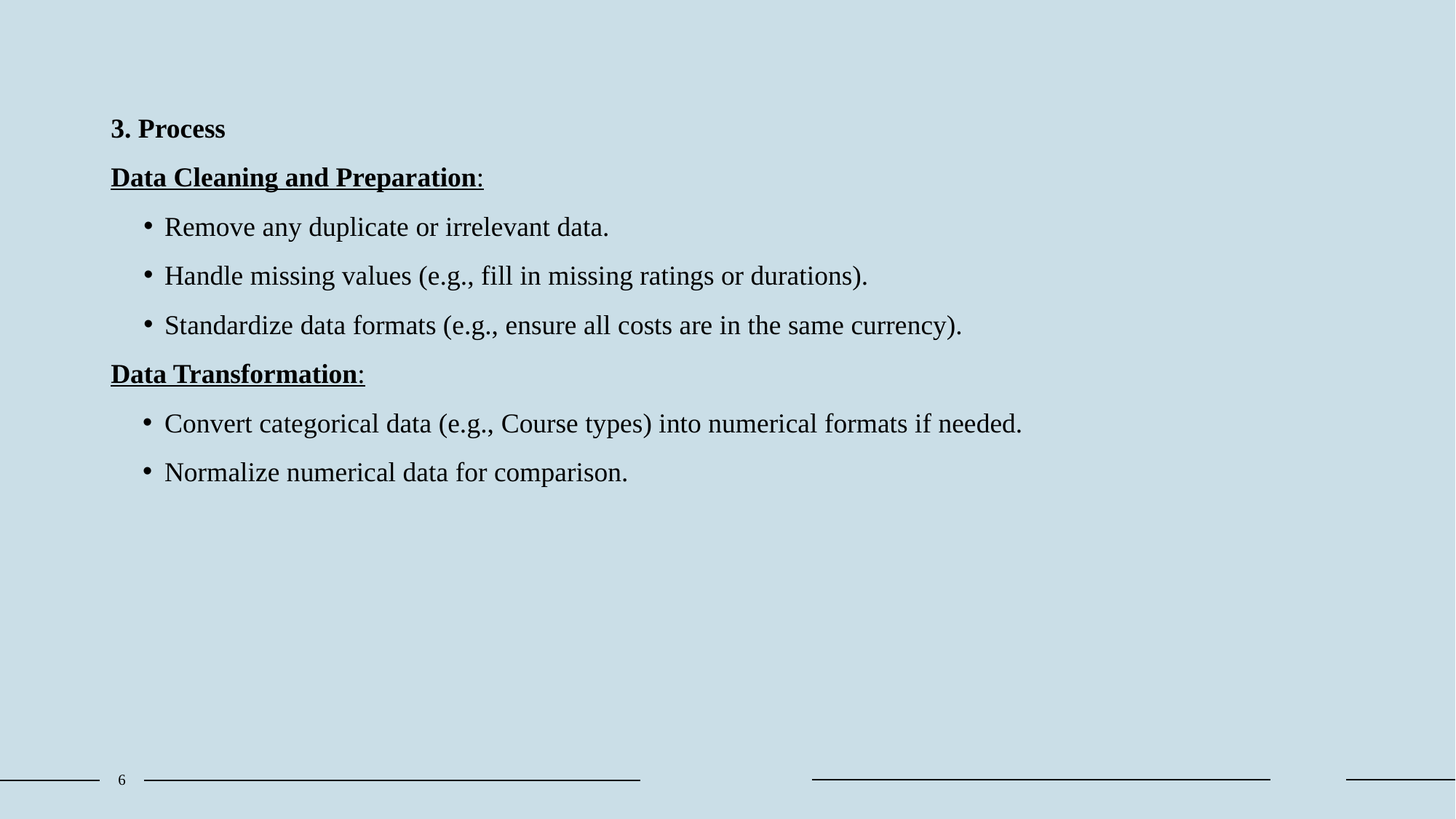

3. Process
Data Cleaning and Preparation:
Remove any duplicate or irrelevant data.
Handle missing values (e.g., fill in missing ratings or durations).
Standardize data formats (e.g., ensure all costs are in the same currency).
Data Transformation:
Convert categorical data (e.g., Course types) into numerical formats if needed.
Normalize numerical data for comparison.
6